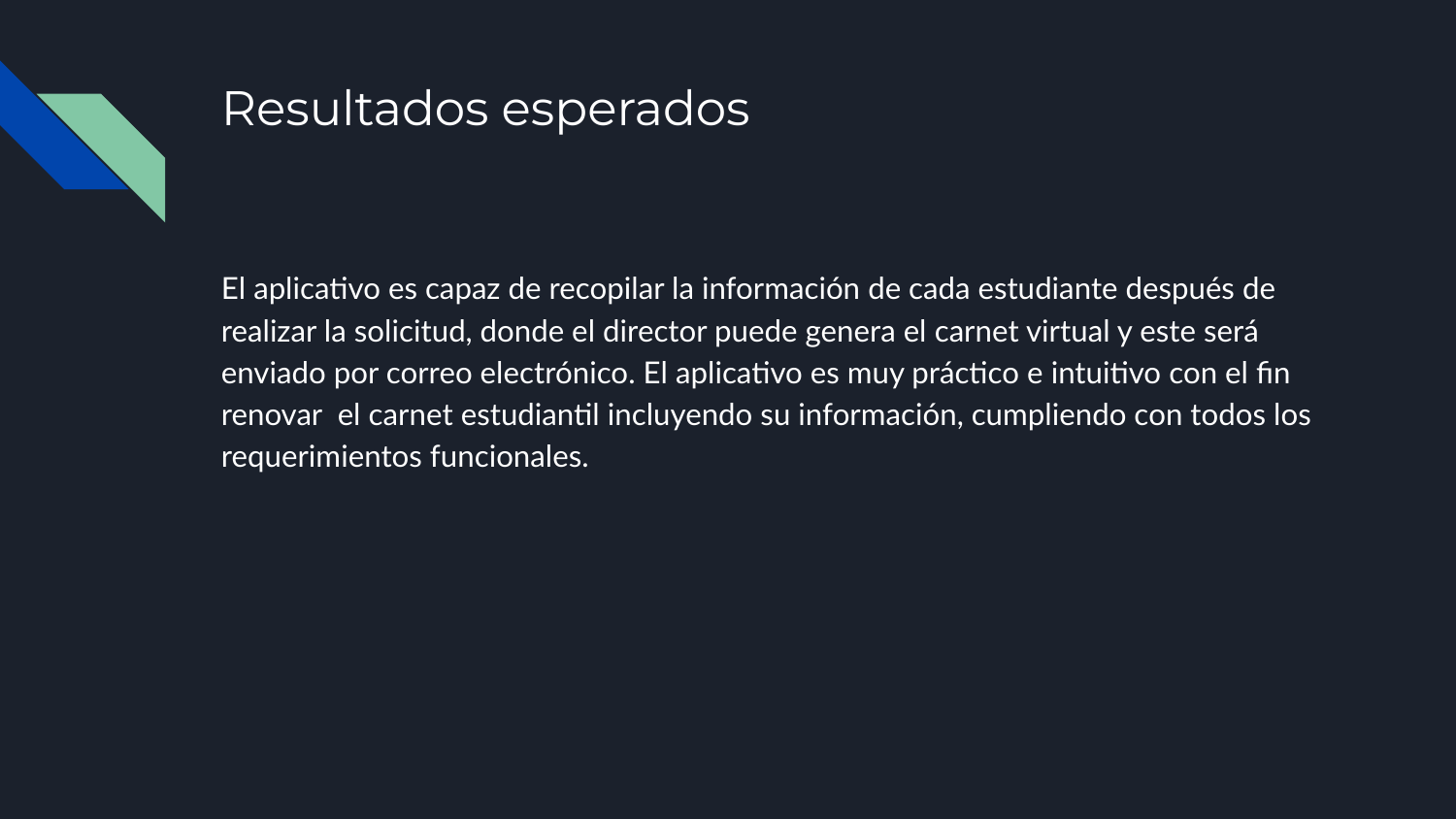

# Resultados esperados
El aplicativo es capaz de recopilar la información de cada estudiante después de realizar la solicitud, donde el director puede genera el carnet virtual y este será enviado por correo electrónico. El aplicativo es muy práctico e intuitivo con el fin renovar  el carnet estudiantil incluyendo su información, cumpliendo con todos los requerimientos funcionales.